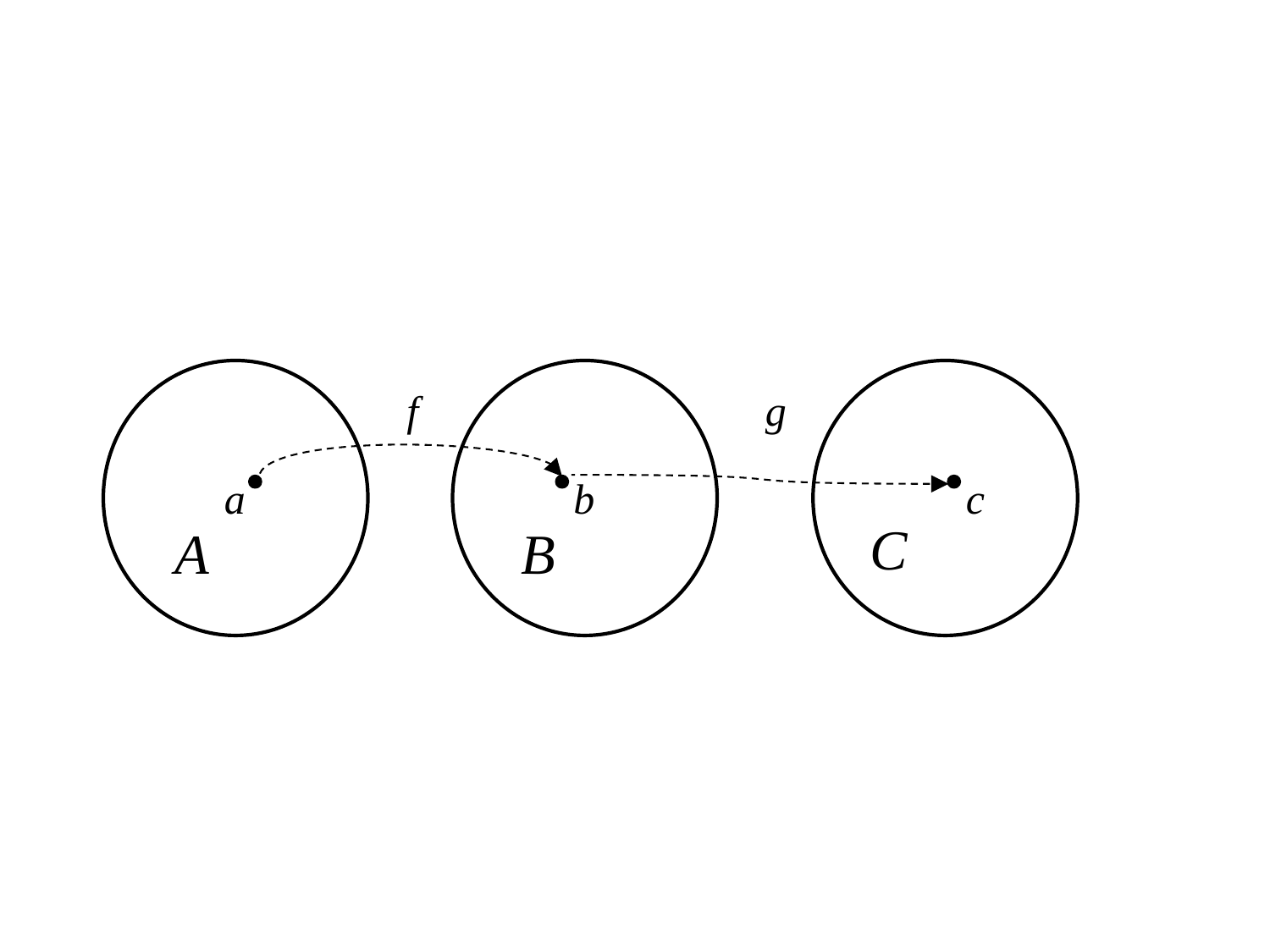

f
g
a
b
c

C
A
B